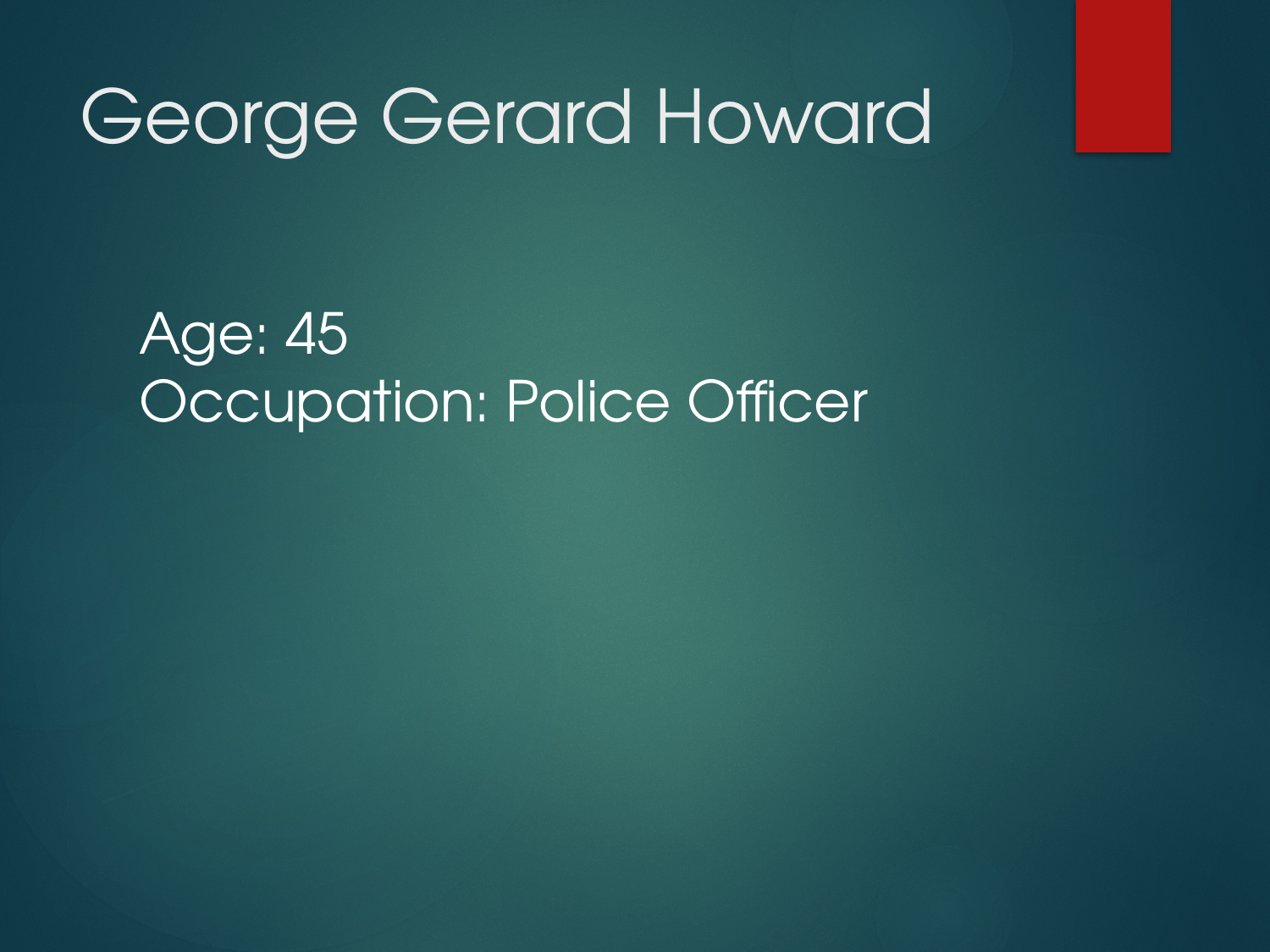

# George Gerard Howard

Age: 45
Occupation: Police Officer